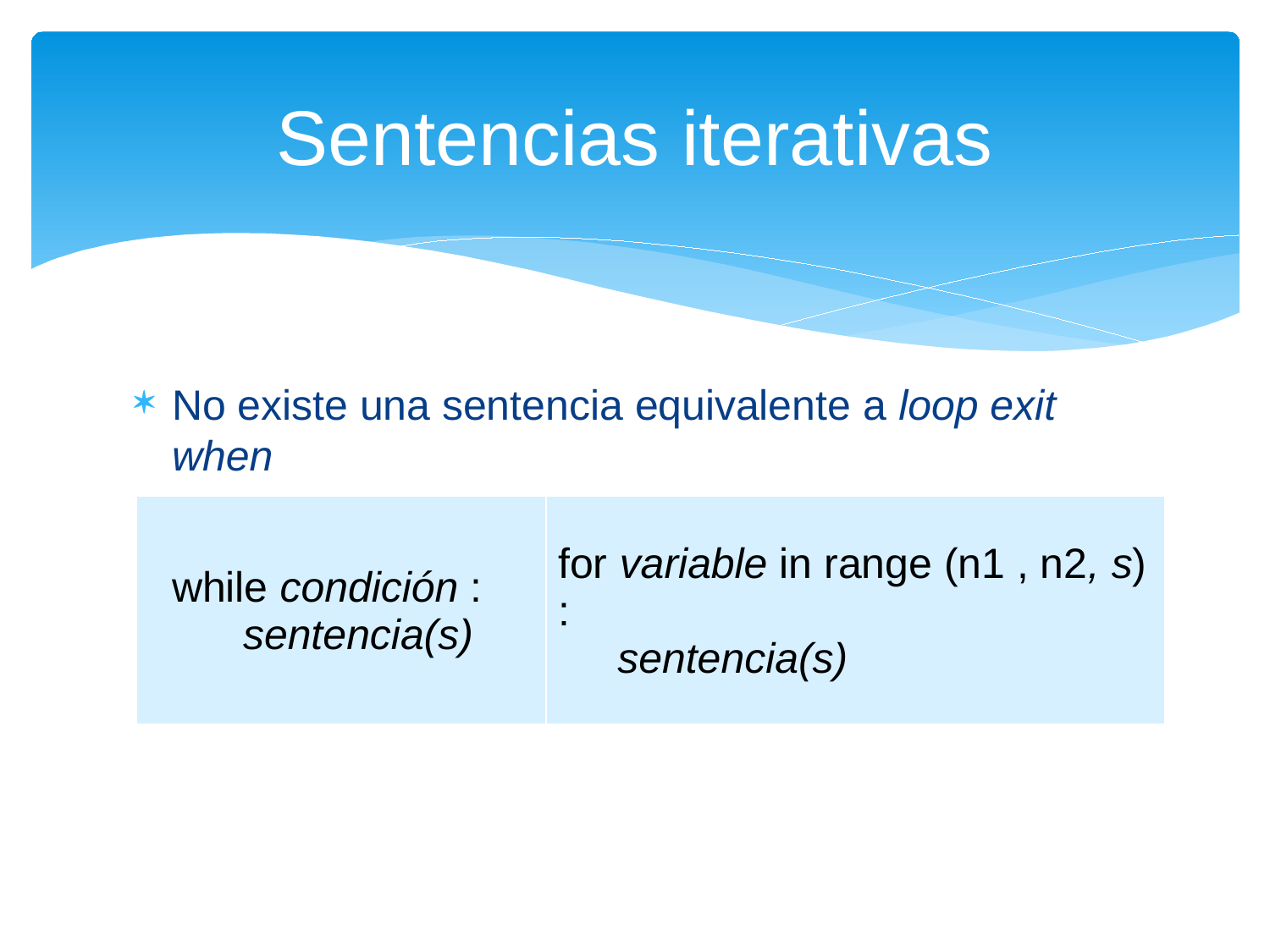

# Sentencias iterativas
No existe una sentencia equivalente a loop exit when
| while condición : sentencia(s) | for variable in range (n1 , n2, s) : sentencia(s) |
| --- | --- |